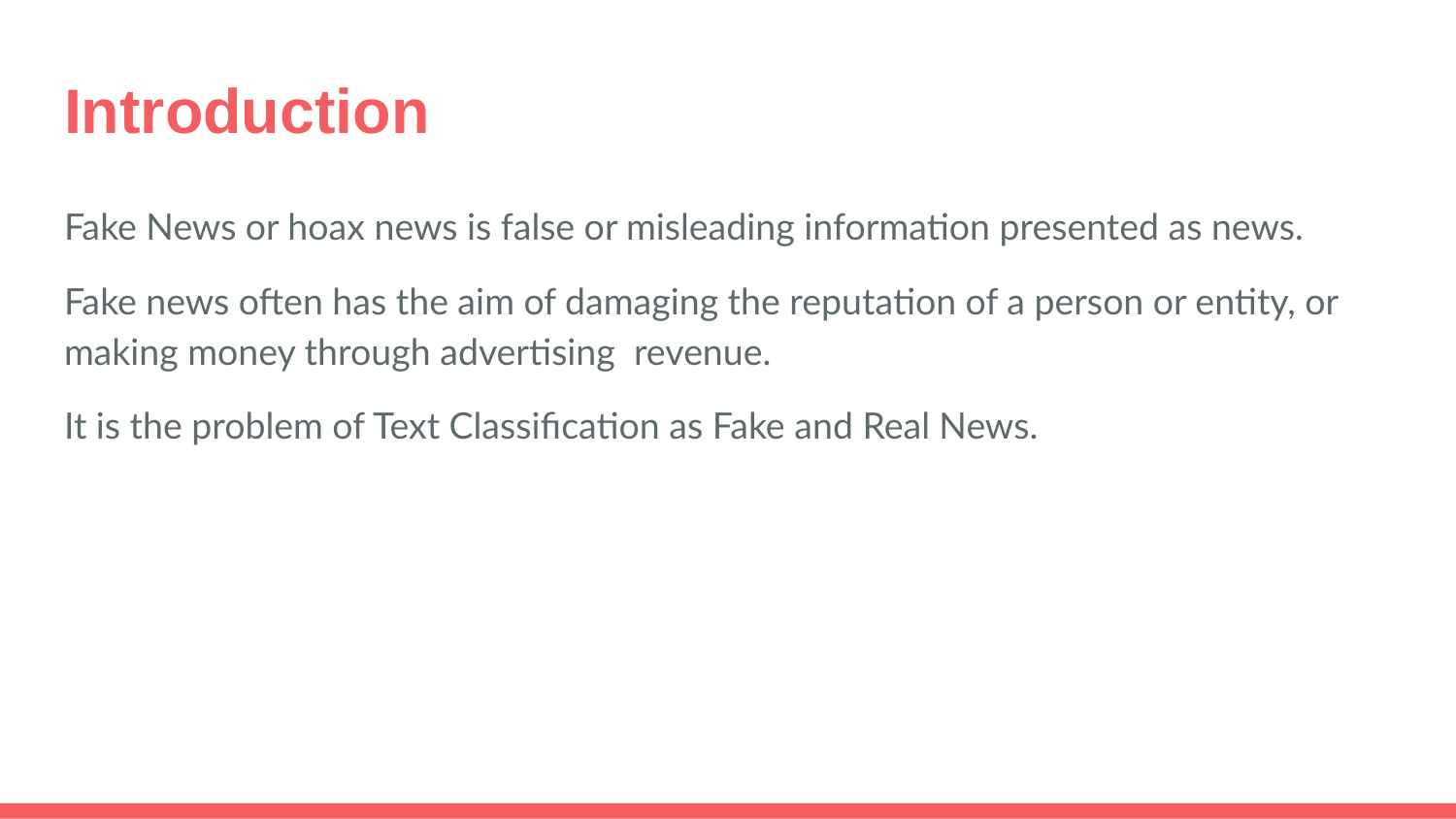

# Introduction

Fake News or hoax news is false or misleading information presented as news.
Fake news often has the aim of damaging the reputation of a person or entity, or making money through advertising  revenue.
It is the problem of Text Classification as Fake and Real News.